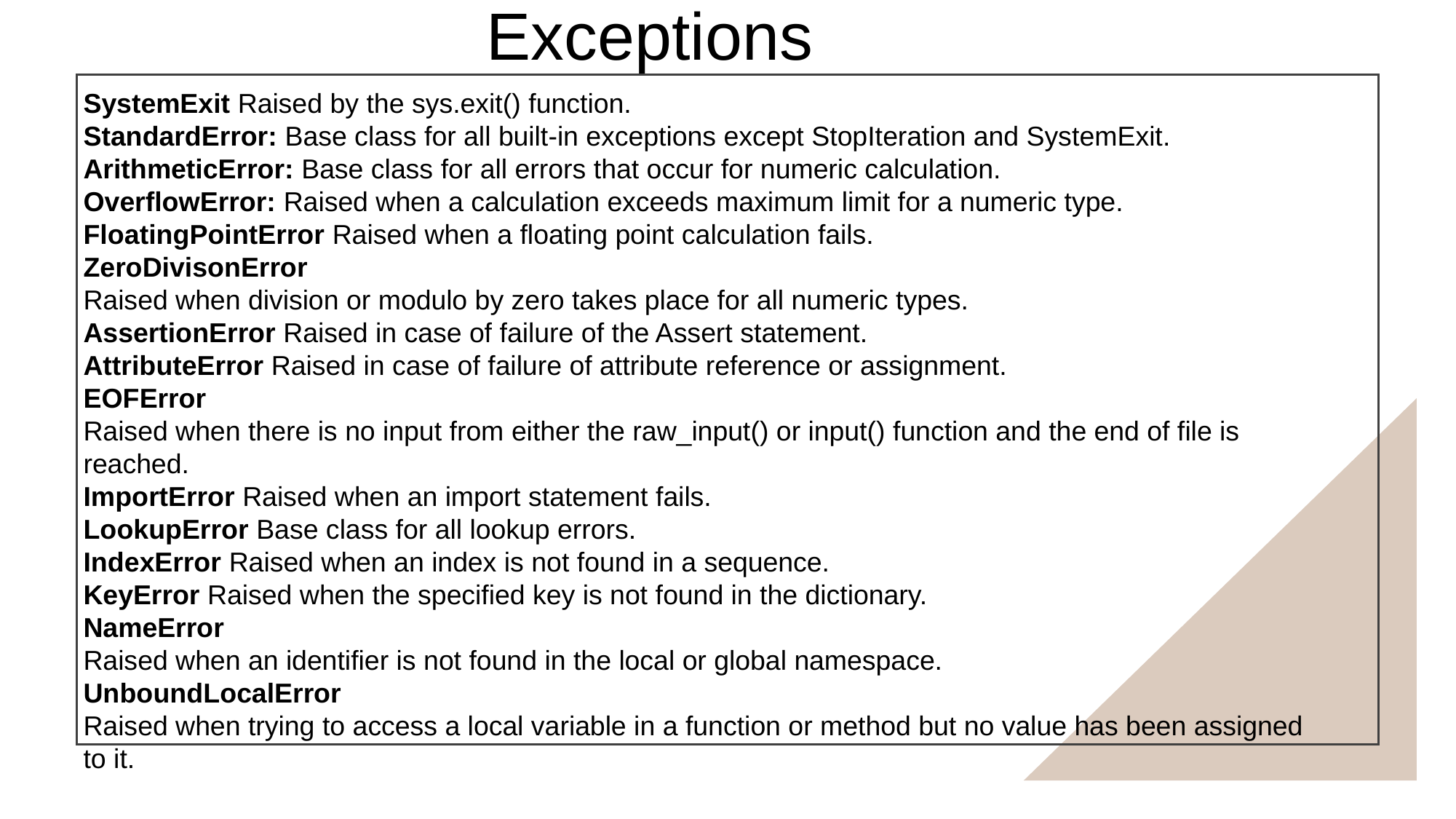

Exceptions

SystemExit Raised by the sys.exit() function.
StandardError: Base class for all built-in exceptions except StopIteration and SystemExit.
ArithmeticError: Base class for all errors that occur for numeric calculation.
OverflowError: Raised when a calculation exceeds maximum limit for a numeric type.
FloatingPointError Raised when a floating point calculation fails.
ZeroDivisonError
Raised when division or modulo by zero takes place for all numeric types.
AssertionError Raised in case of failure of the Assert statement.
AttributeError Raised in case of failure of attribute reference or assignment.
EOFError
Raised when there is no input from either the raw_input() or input() function and the end of file is reached.
ImportError Raised when an import statement fails.
LookupError Base class for all lookup errors.
IndexError Raised when an index is not found in a sequence.
KeyError Raised when the specified key is not found in the dictionary.
NameError
Raised when an identifier is not found in the local or global namespace.
UnboundLocalError
Raised when trying to access a local variable in a function or method but no value has been assigned to it.